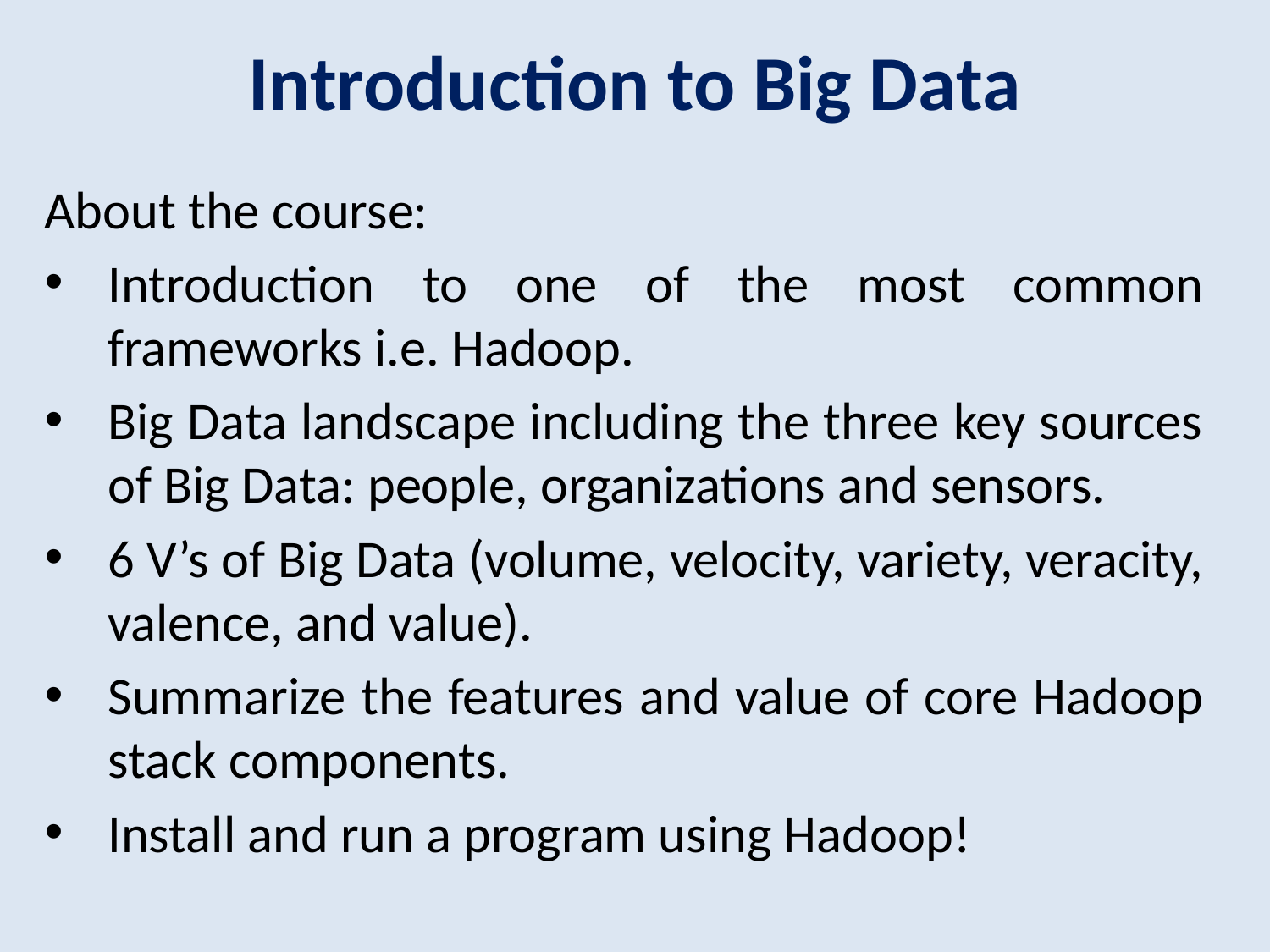

# Introduction to Big Data
About the course:
Introduction to one of the most common frameworks i.e. Hadoop.
Big Data landscape including the three key sources of Big Data: people, organizations and sensors.
6 V’s of Big Data (volume, velocity, variety, veracity, valence, and value).
Summarize the features and value of core Hadoop stack components.
Install and run a program using Hadoop!